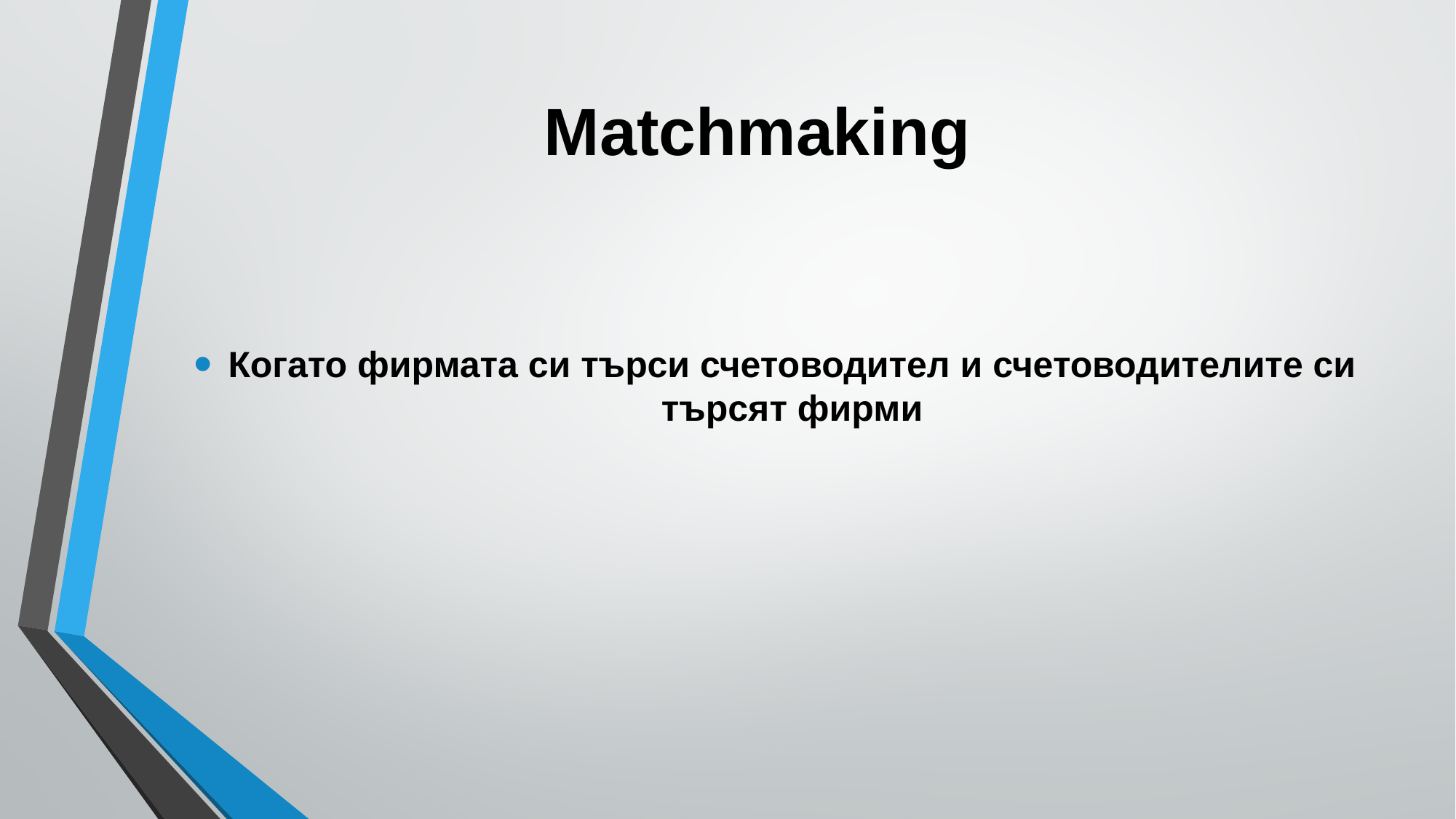

# Matchmaking
Когато фирмата си търси счетоводител и счетоводителите си търсят фирми